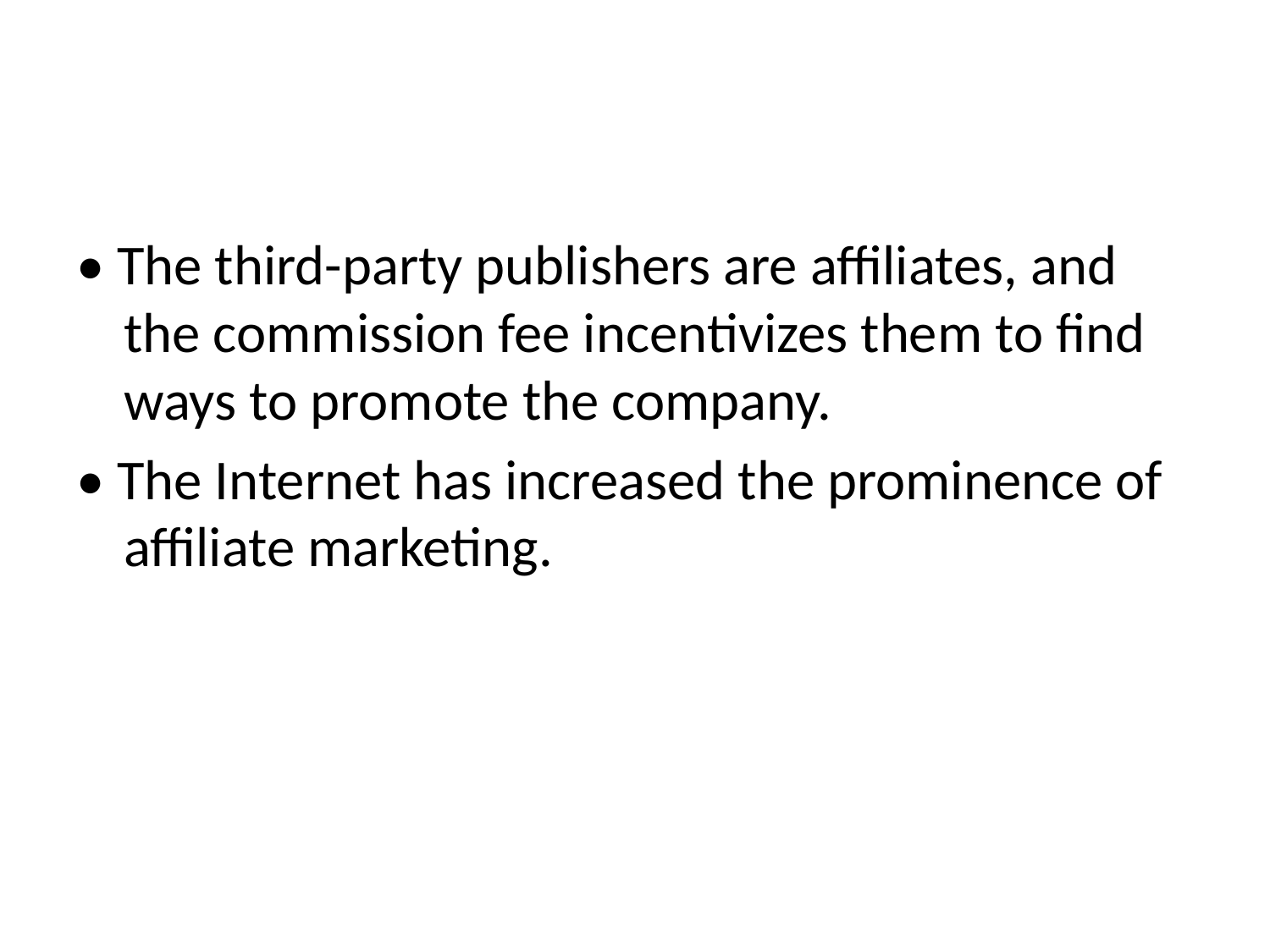

#
• The third-party publishers are affiliates, and the commission fee incentivizes them to find ways to promote the company.
• The Internet has increased the prominence of affiliate marketing.